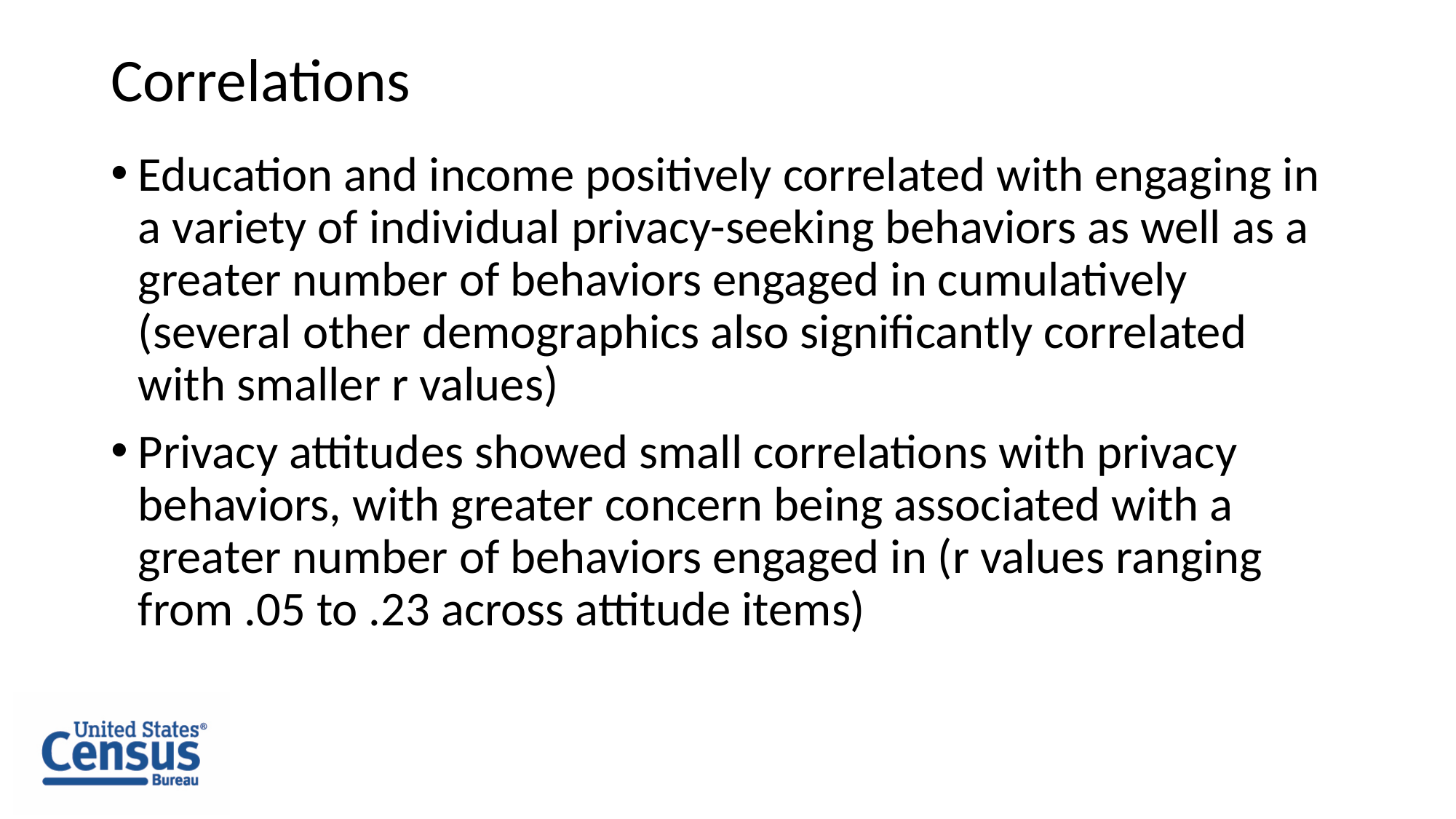

# Correlations
Education and income positively correlated with engaging in a variety of individual privacy-seeking behaviors as well as a greater number of behaviors engaged in cumulatively (several other demographics also significantly correlated with smaller r values)
Privacy attitudes showed small correlations with privacy behaviors, with greater concern being associated with a greater number of behaviors engaged in (r values ranging from .05 to .23 across attitude items)